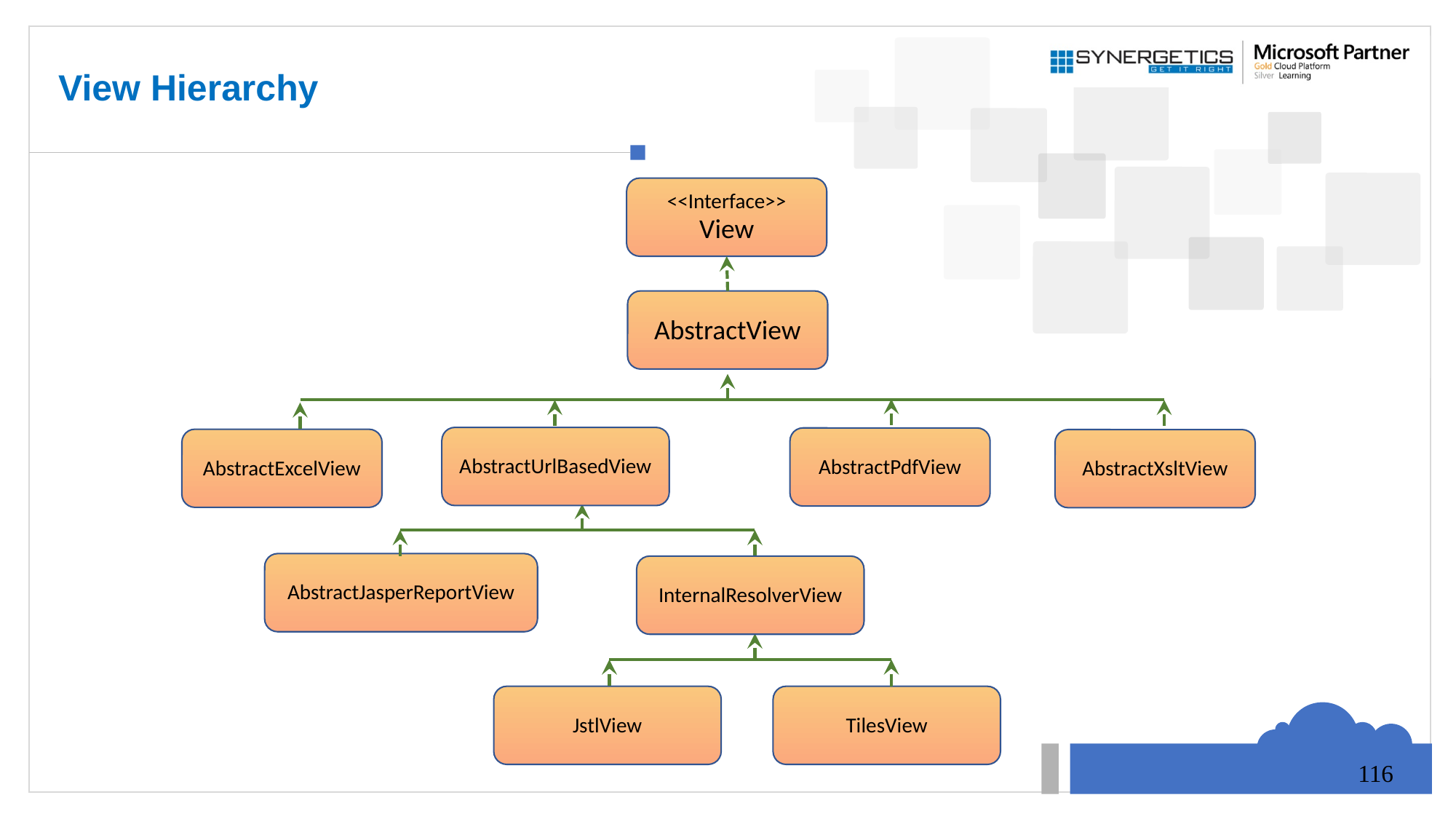

# View Hierarchy
<<Interface>>
View
AbstractView
AbstractUrlBasedView
AbstractPdfView
AbstractExcelView
AbstractXsltView
AbstractJasperReportView
InternalResolverView
JstlView
TilesView